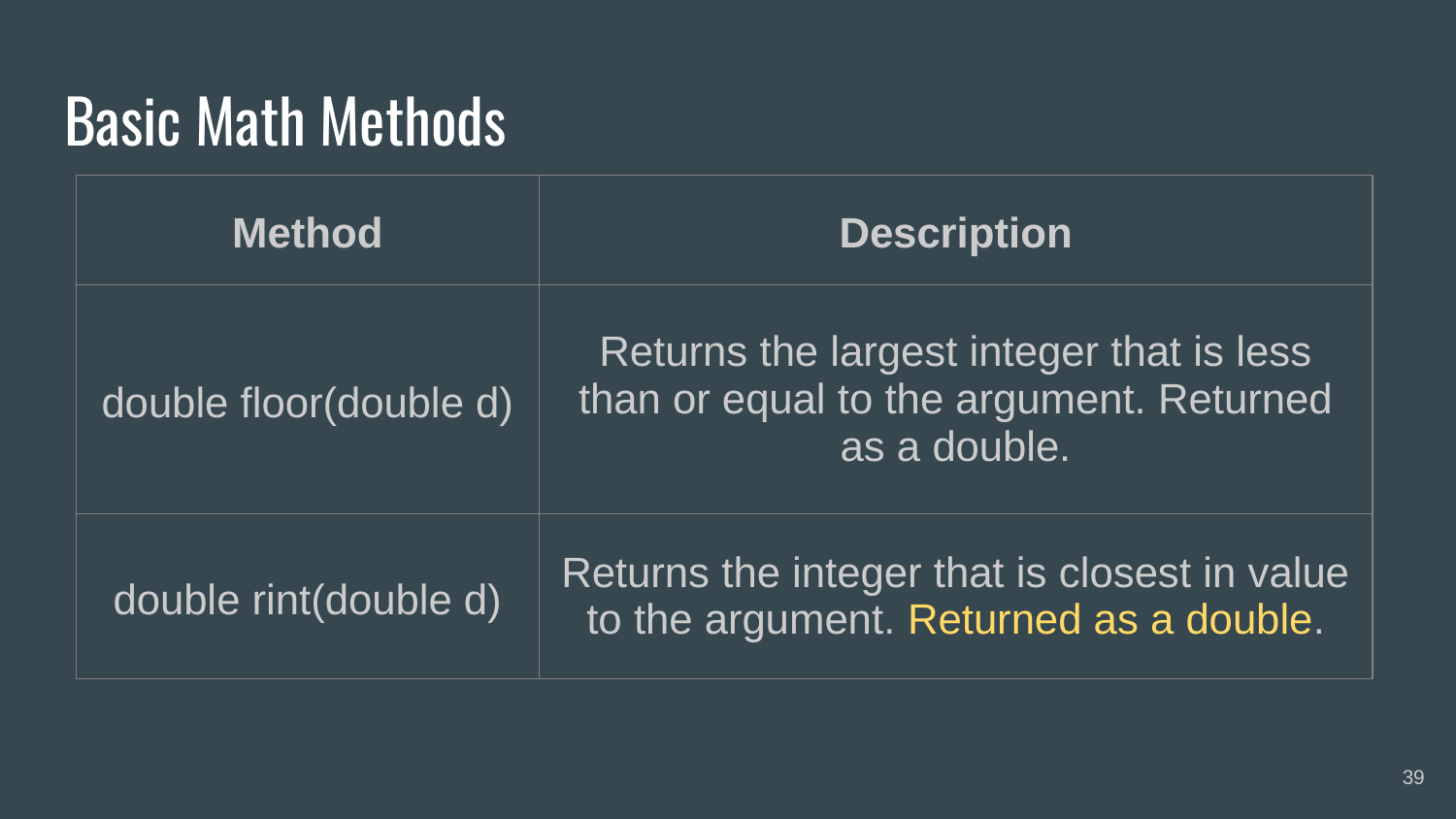

# Basic Math Methods
| Method | Description |
| --- | --- |
| double floor(double d) | Returns the largest integer that is less than or equal to the argument. Returned as a double. |
| double rint(double d) | Returns the integer that is closest in value to the argument. Returned as a double. |
39